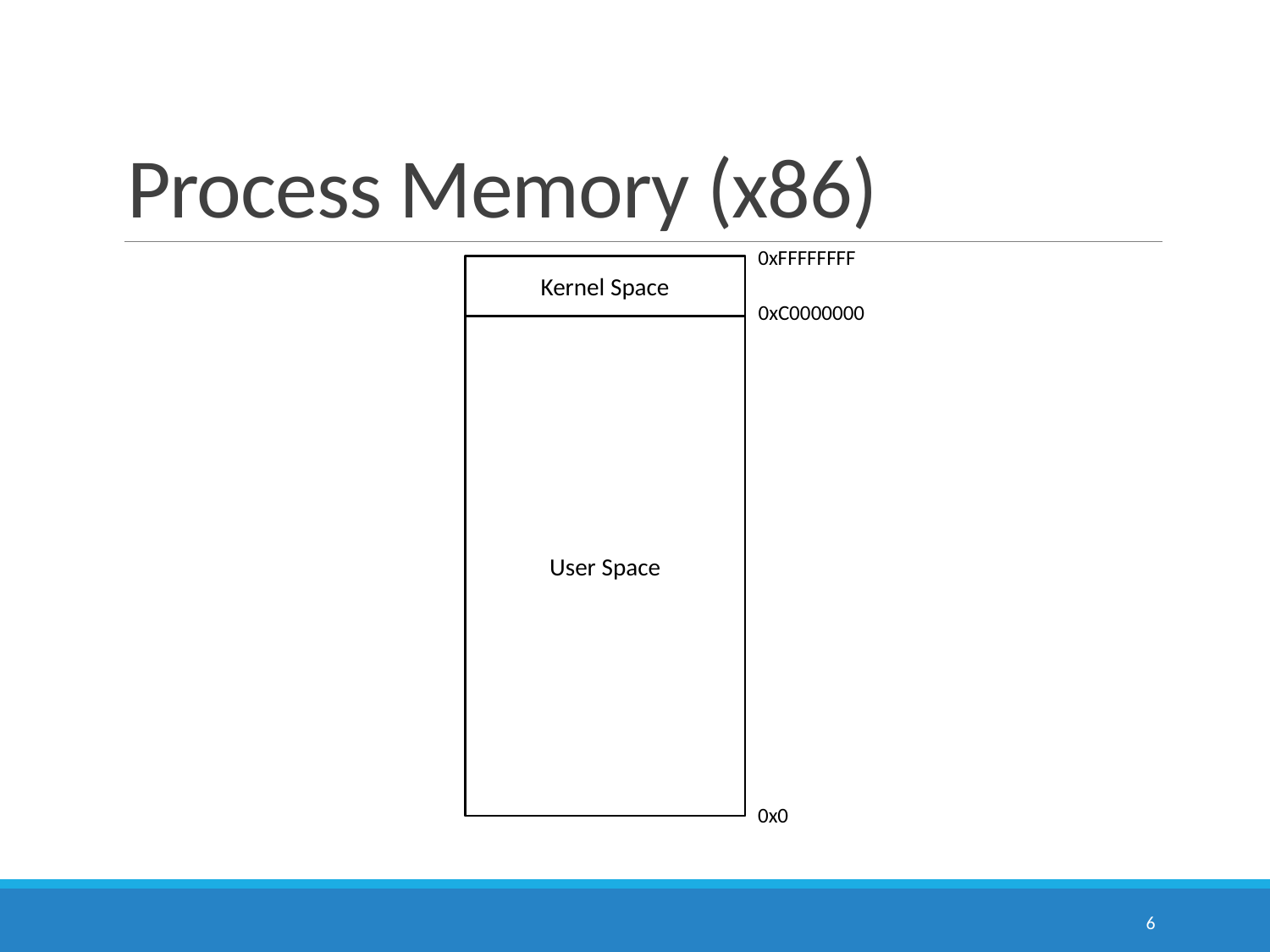

# Process Memory (x86)
0xFFFFFFFF

Kernel Space
0xC0000000
User Space
0x0
6